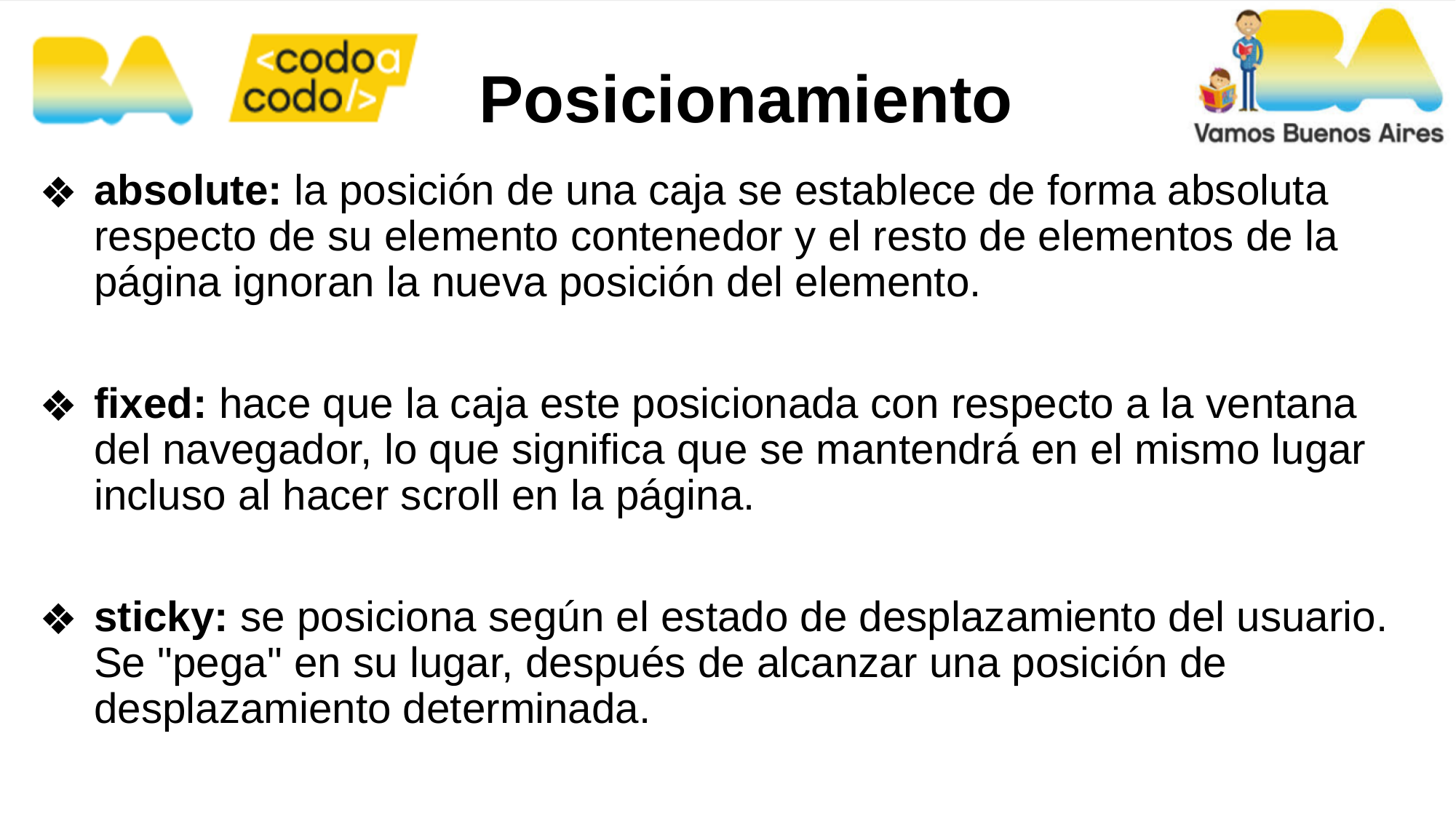

Posicionamiento
absolute: la posición de una caja se establece de forma absoluta respecto de su elemento contenedor y el resto de elementos de la página ignoran la nueva posición del elemento.

fixed: hace que la caja este posicionada con respecto a la ventana del navegador, lo que significa que se mantendrá en el mismo lugar incluso al hacer scroll en la página.

sticky: se posiciona según el estado de desplazamiento del usuario. Se "pega" en su lugar, después de alcanzar una posición de desplazamiento determinada.